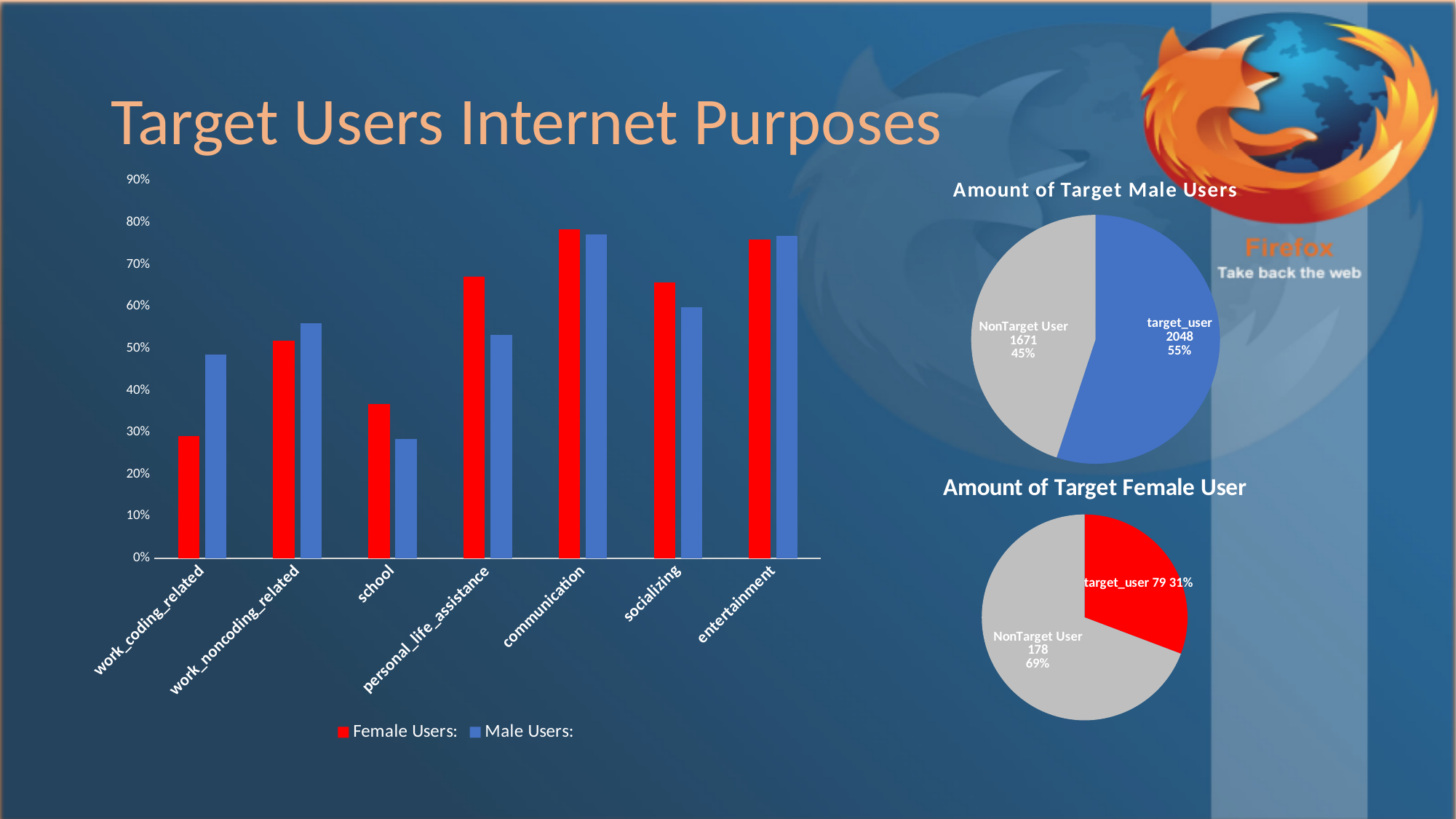

# Target Users Internet Purposes

### Chart

| Category | Female Users: | Male Users: |
|---|---|---|
| work_coding_related | 0.291139240506329 | 0.48583984375 |
| work_noncoding_related | 0.518987341772152 | 0.56103515625 |
| school | 0.367088607594937 | 0.28466796875 |
| personal_life_assistance | 0.670886075949367 | 0.533203125 |
| communication | 0.784810126582278 | 0.7724609375 |
| socializing | 0.658227848101266 | 0.5986328125 |
| entertainment | 0.759493670886076 | 0.76953125 |

### Chart: Amount of Target Male Users

| Category |  |
|---|---|
| target_user | 2048.0 |
| NonTarget User | 1671.0 |

### Chart: Amount of Target Female User

| Category | Female User |
|---|---|
| target_user | 79.0 |
| NonTarget User | 178.0 |